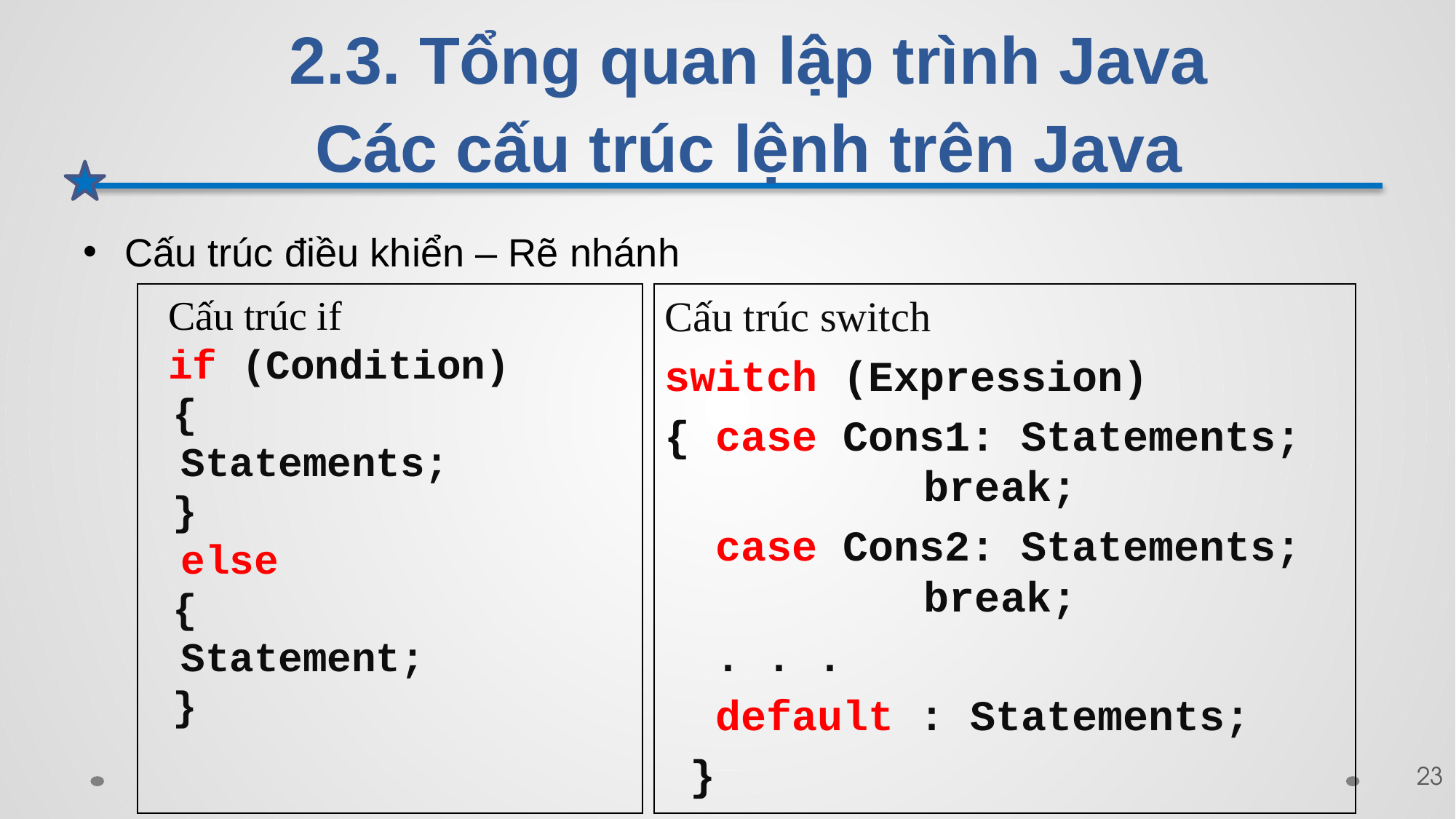

# 2.3. Tổng quan lập trình Java Các cấu trúc lệnh trên Java
Cấu trúc điều khiển – Rẽ nhánh
  Cấu trúc if
  if (Condition)
 {
			Statements;
 }
	else
 {
			Statement;
 }
Cấu trúc switch
switch (Expression)
{ case Cons1: Statements; 		break;
  case Cons2: Statements; 		break;
  . . .
  default : Statements;
 }

23